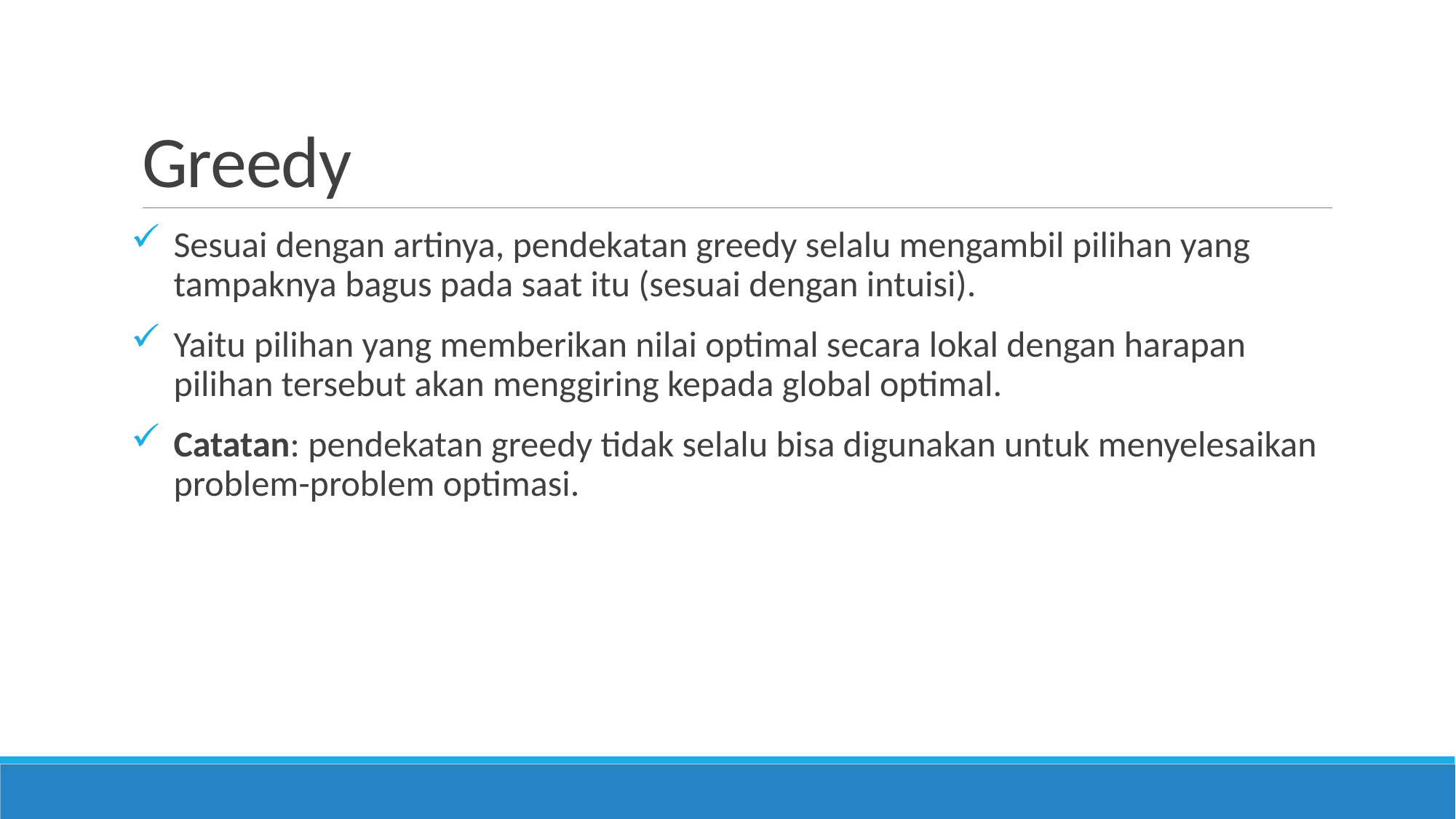

# Greedy
Sesuai dengan artinya, pendekatan greedy selalu mengambil pilihan yang tampaknya bagus pada saat itu (sesuai dengan intuisi).
Yaitu pilihan yang memberikan nilai optimal secara lokal dengan harapan pilihan tersebut akan menggiring kepada global optimal.
Catatan: pendekatan greedy tidak selalu bisa digunakan untuk menyelesaikan problem-problem optimasi.